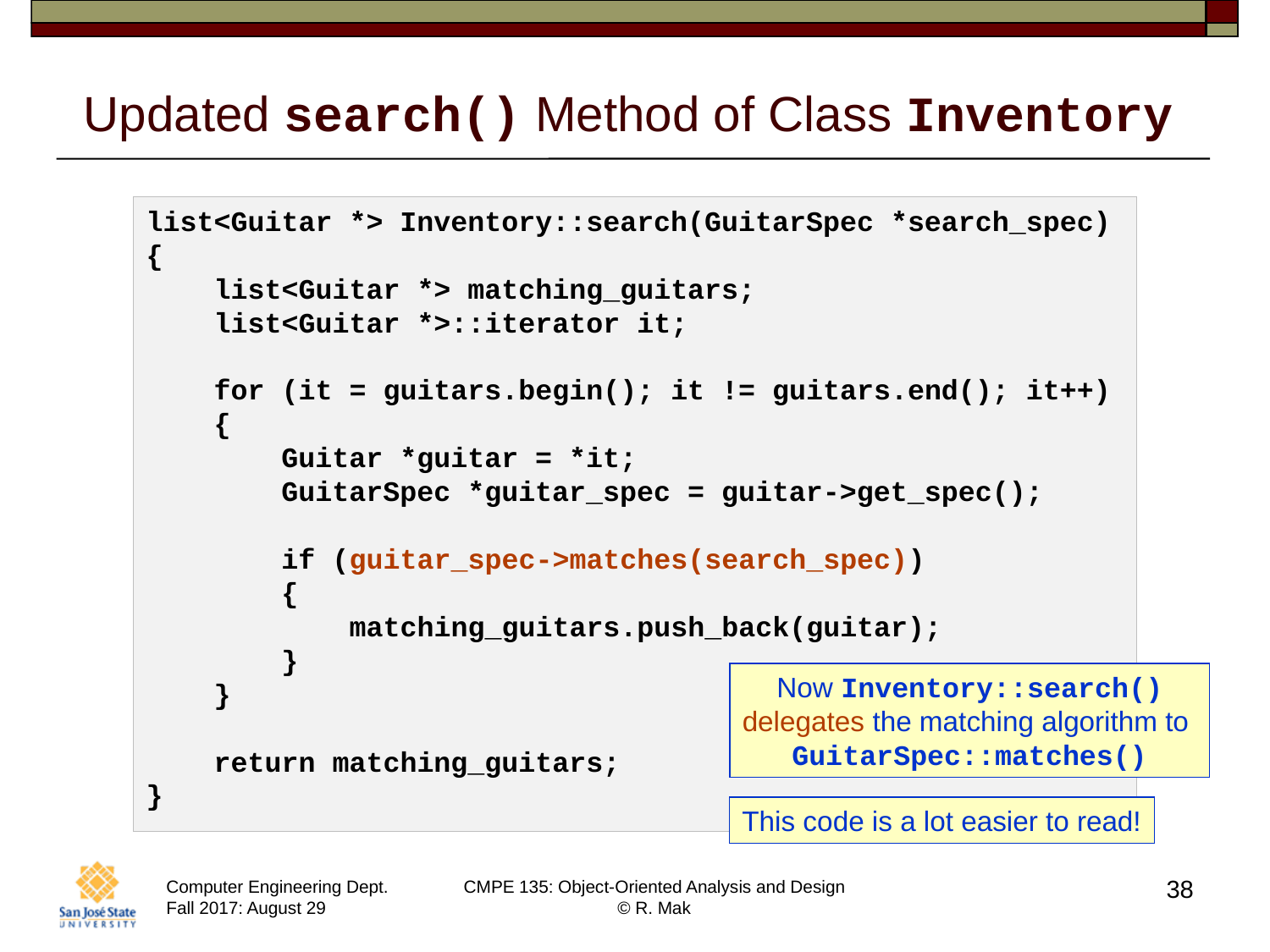

# Updated search() Method of Class Inventory
list<Guitar *> Inventory::search(GuitarSpec *search_spec)
{
    list<Guitar *> matching_guitars;
    list<Guitar *>::iterator it;
    for (it = guitars.begin(); it != guitars.end(); it++)
    {
        Guitar *guitar = *it;
        GuitarSpec *guitar_spec = guitar->get_spec();

        if (guitar_spec->matches(search_spec))
        {
            matching_guitars.push_back(guitar);
        }
    }
    return matching_guitars;
}
Now Inventory::search()
delegates the matching algorithm to
GuitarSpec::matches()
This code is a lot easier to read!
38